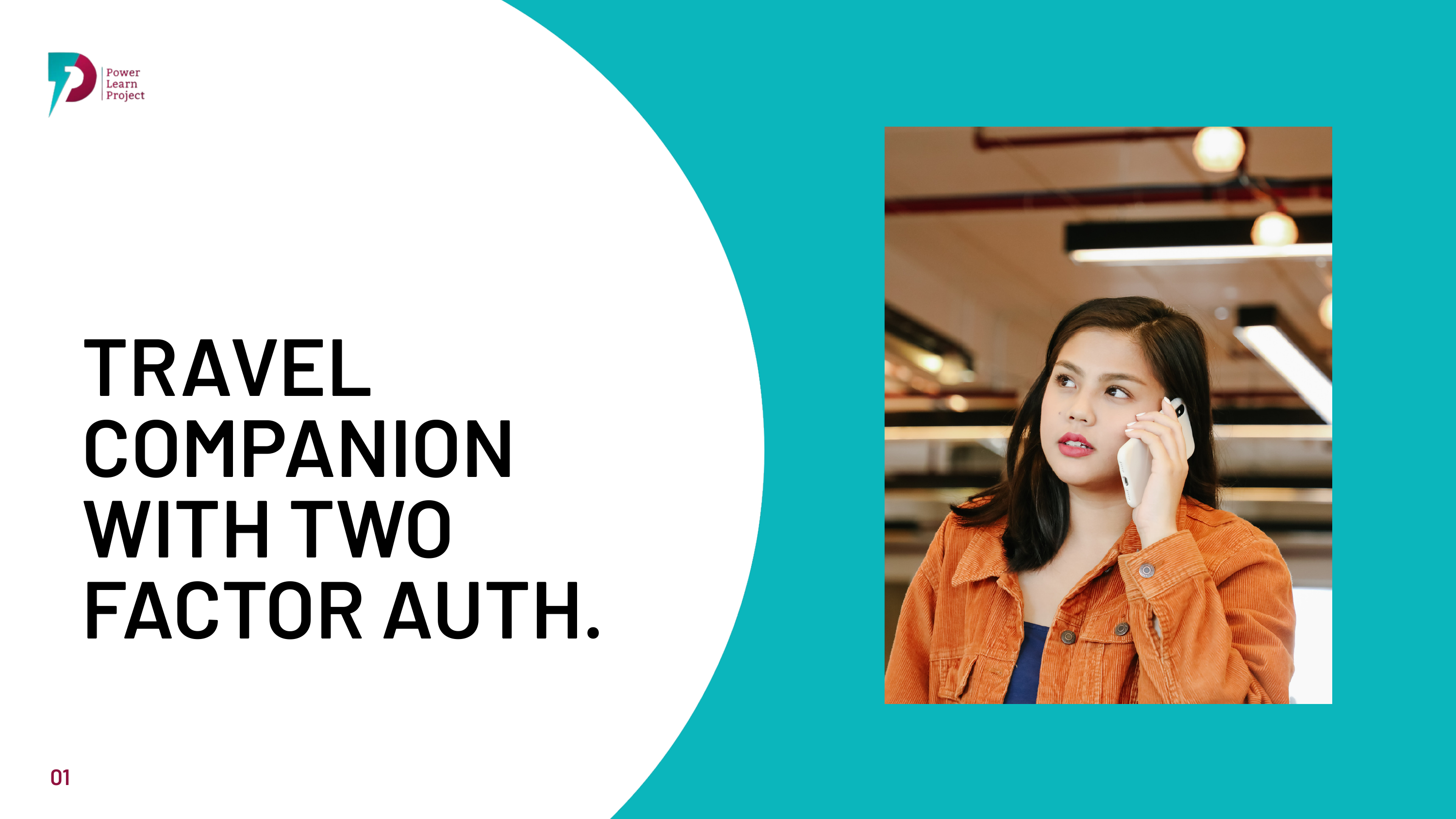

TRAVEL COMPANION WITH TWO FACTOR AUTH.
01